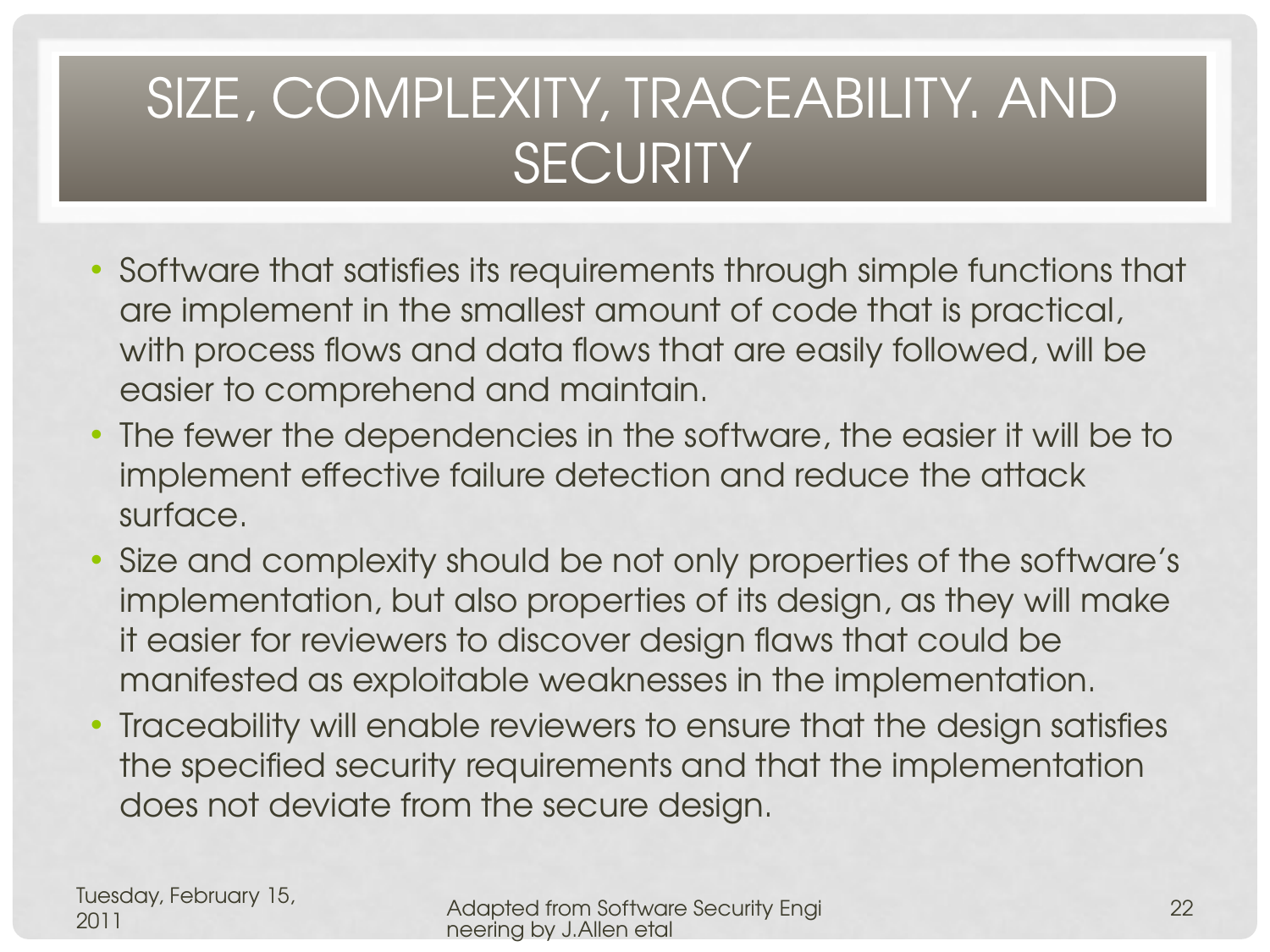

# Size, complexity, traceability. And security
Software that satisfies its requirements through simple functions that are implement in the smallest amount of code that is practical, with process flows and data flows that are easily followed, will be easier to comprehend and maintain.
The fewer the dependencies in the software, the easier it will be to implement effective failure detection and reduce the attack surface.
Size and complexity should be not only properties of the software’s implementation, but also properties of its design, as they will make it easier for reviewers to discover design flaws that could be manifested as exploitable weaknesses in the implementation.
Traceability will enable reviewers to ensure that the design satisfies the specified security requirements and that the implementation does not deviate from the secure design.
Tuesday, February 15, 2011
Adapted from Software Security Engineering by J.Allen etal
22